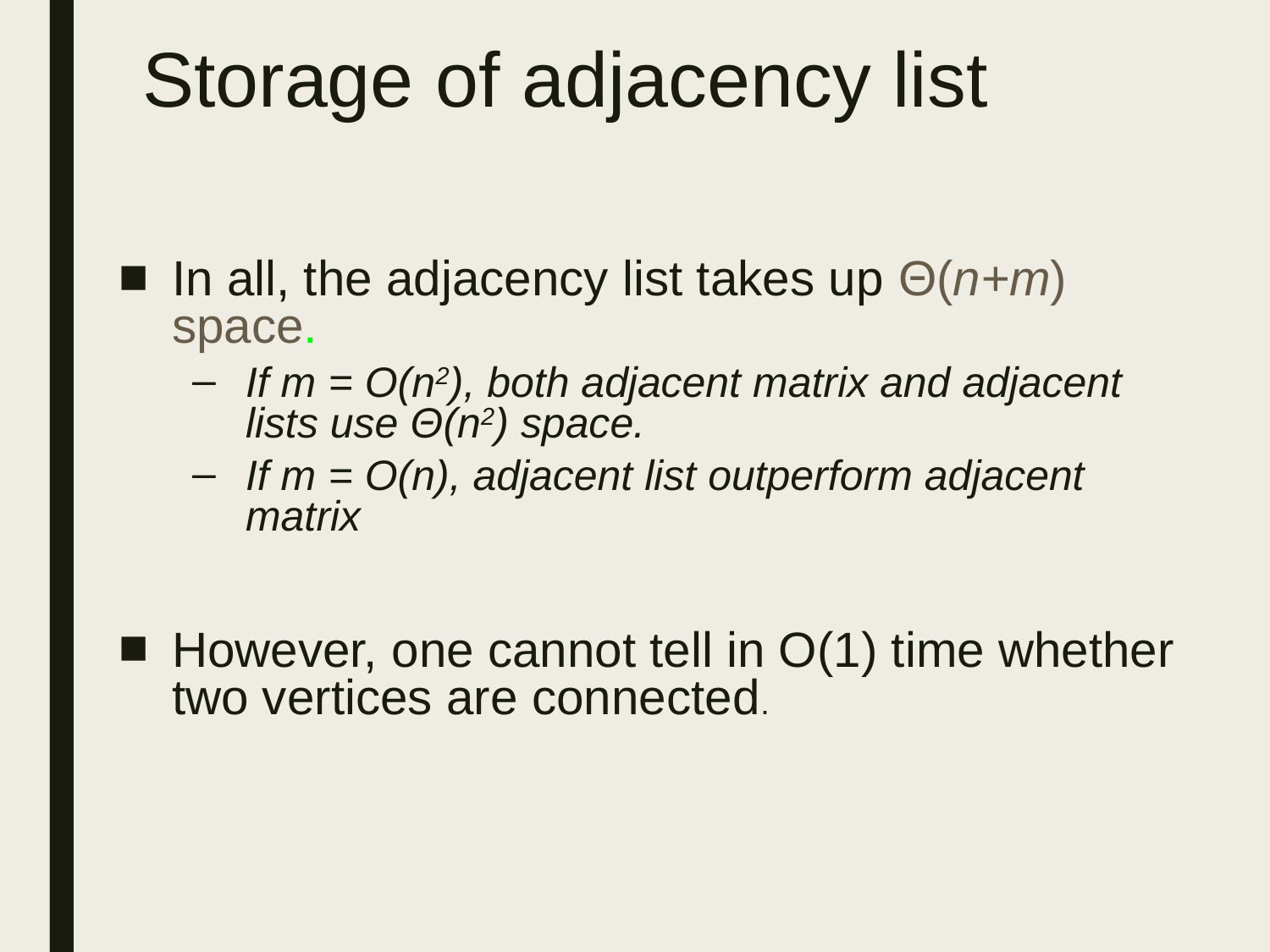

# Storage of adjacency list

In all, the adjacency list takes up Θ(n+m) space.
If m = O(n2), both adjacent matrix and adjacent lists use Θ(n2) space.
If m = O(n), adjacent list outperform adjacent matrix

However, one cannot tell in O(1) time whether two vertices are connected.